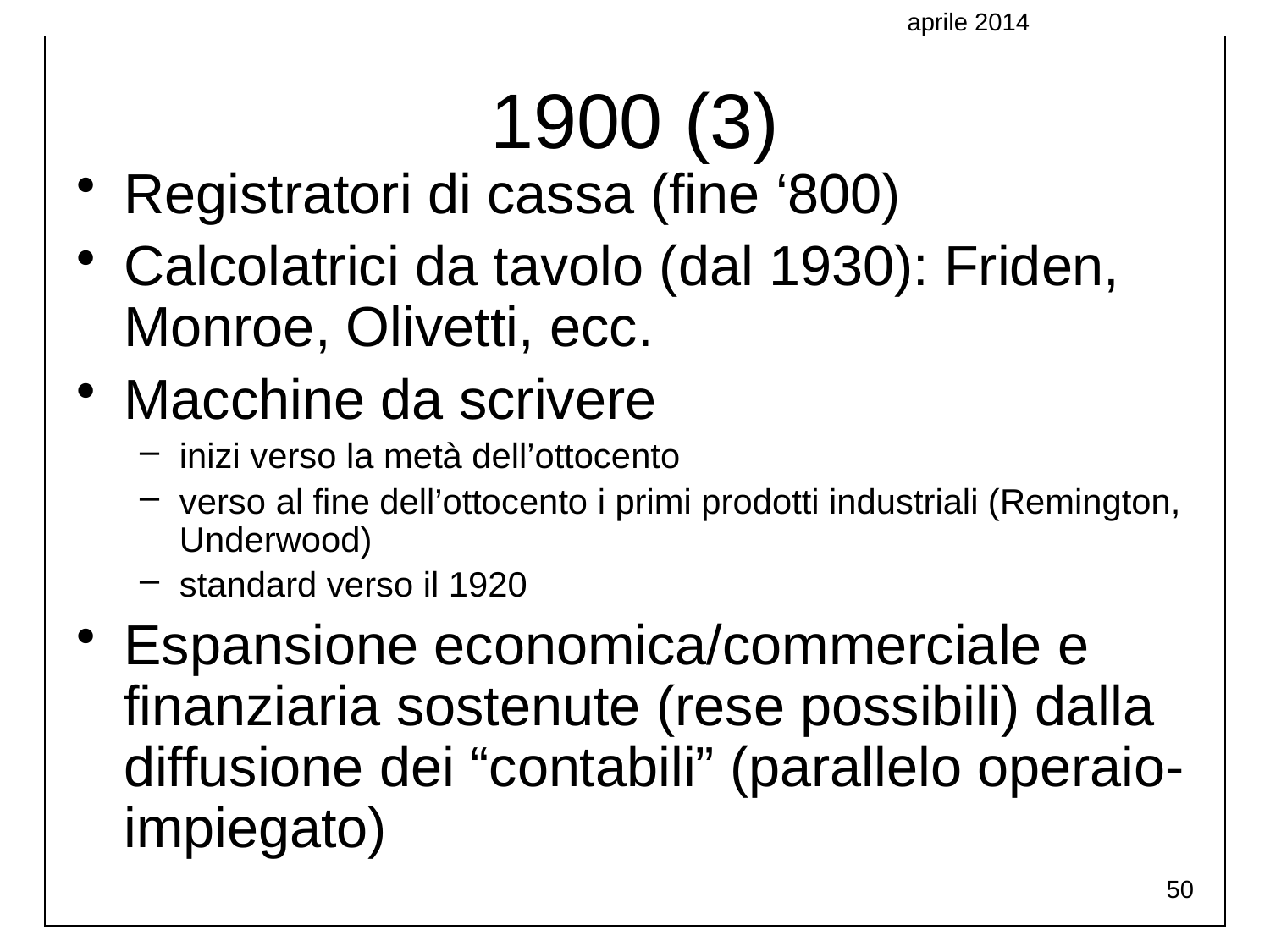

1900 (3)
aprile 2014

Registratori di cassa (fine ‘800)
Calcolatrici da tavolo (dal 1930): Friden, Monroe, Olivetti, ecc.
Macchine da scrivere
inizi verso la metà dell’ottocento
verso al fine dell’ottocento i primi prodotti industriali (Remington, Underwood)
standard verso il 1920
Espansione economica/commerciale e finanziaria sostenute (rese possibili) dalla diffusione dei “contabili” (parallelo operaio-impiegato)

50